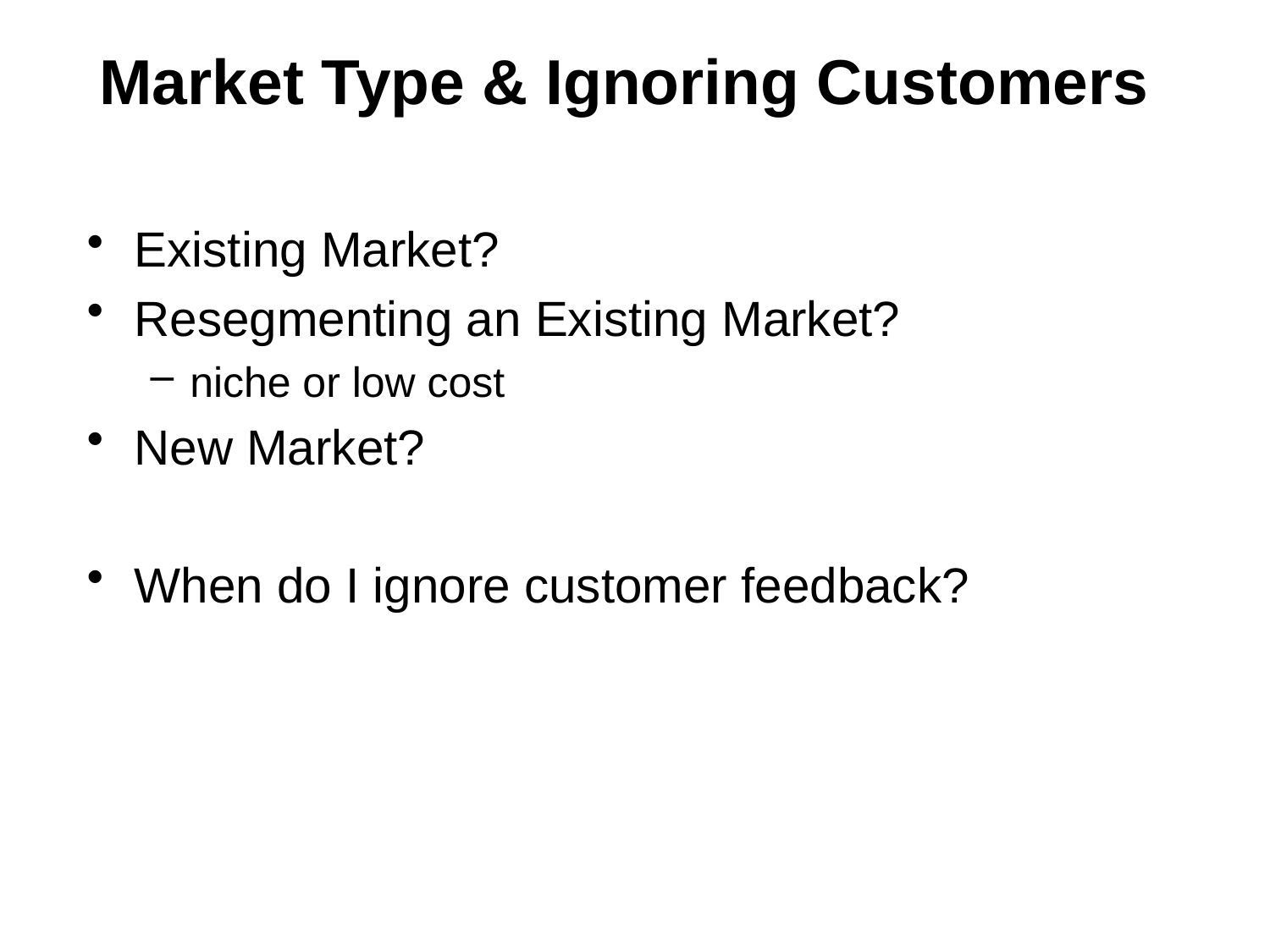

# Market Type & Ignoring Customers
Existing Market?
Resegmenting an Existing Market?
niche or low cost
New Market?

When do I ignore customer feedback?